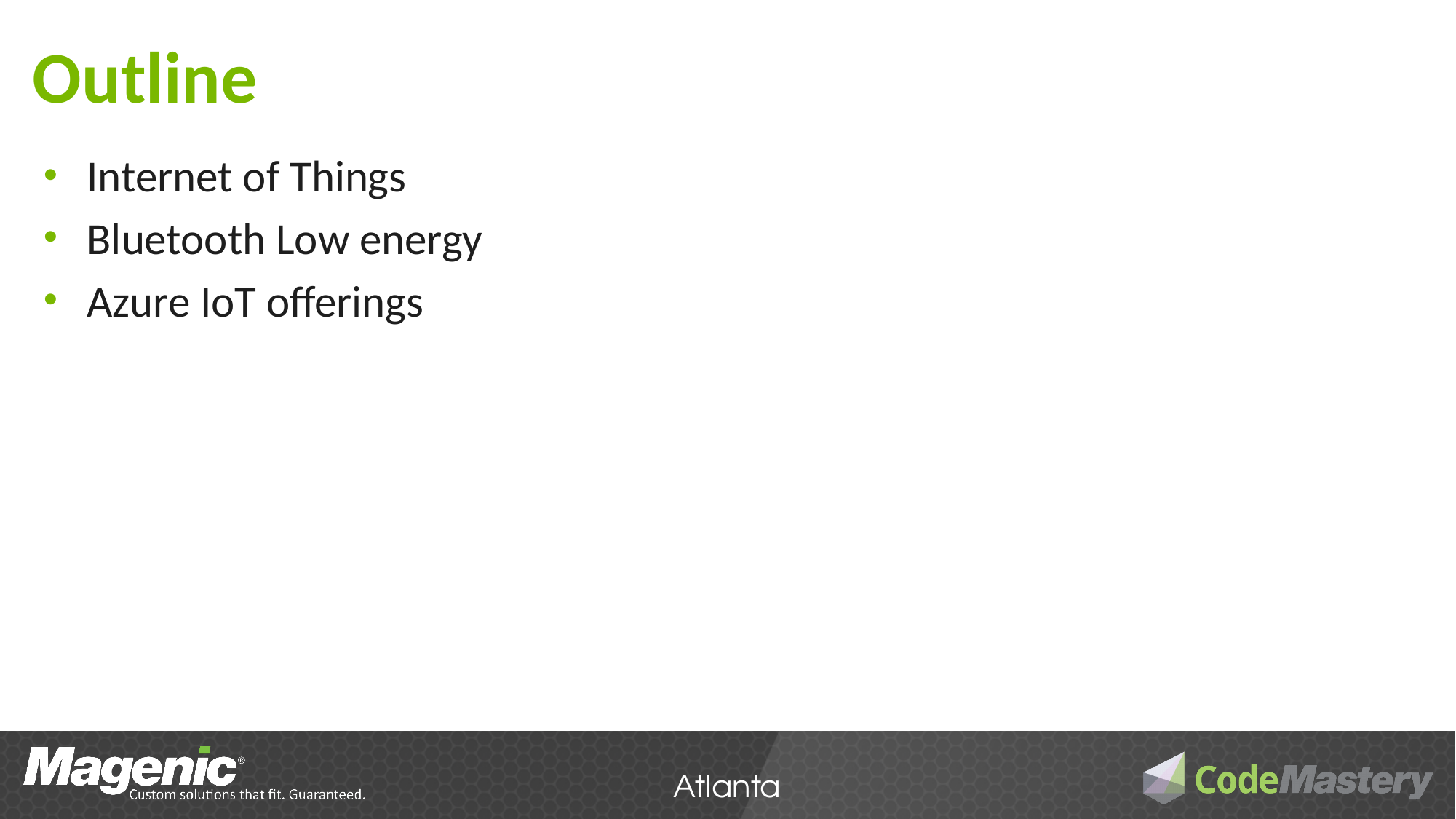

# Outline
Internet of Things
Bluetooth Low energy
Azure IoT offerings